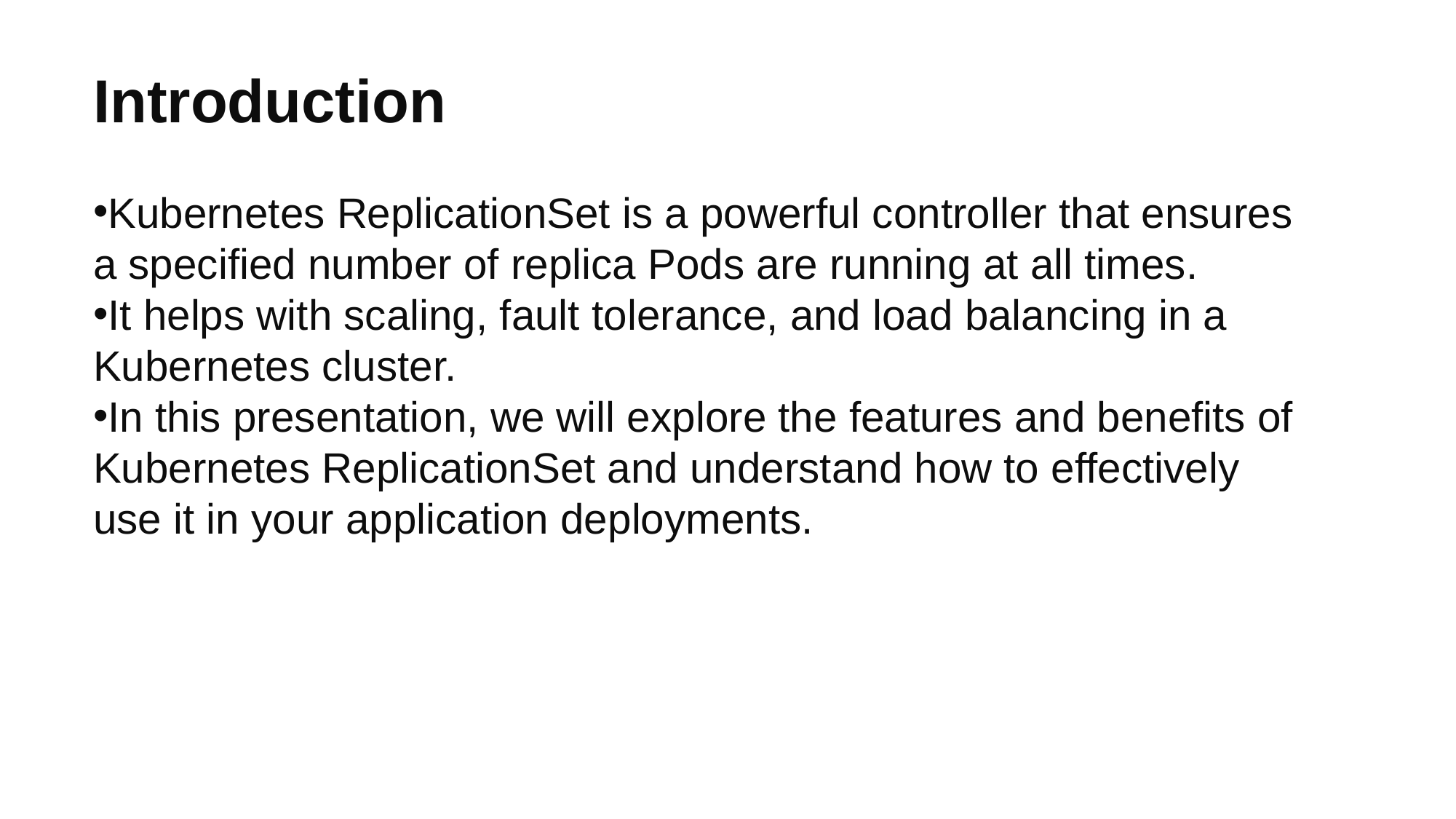

Introduction

Kubernetes ReplicationSet is a powerful controller that ensures a specified number of replica Pods are running at all times.
It helps with scaling, fault tolerance, and load balancing in a Kubernetes cluster.
In this presentation, we will explore the features and benefits of Kubernetes ReplicationSet and understand how to effectively use it in your application deployments.